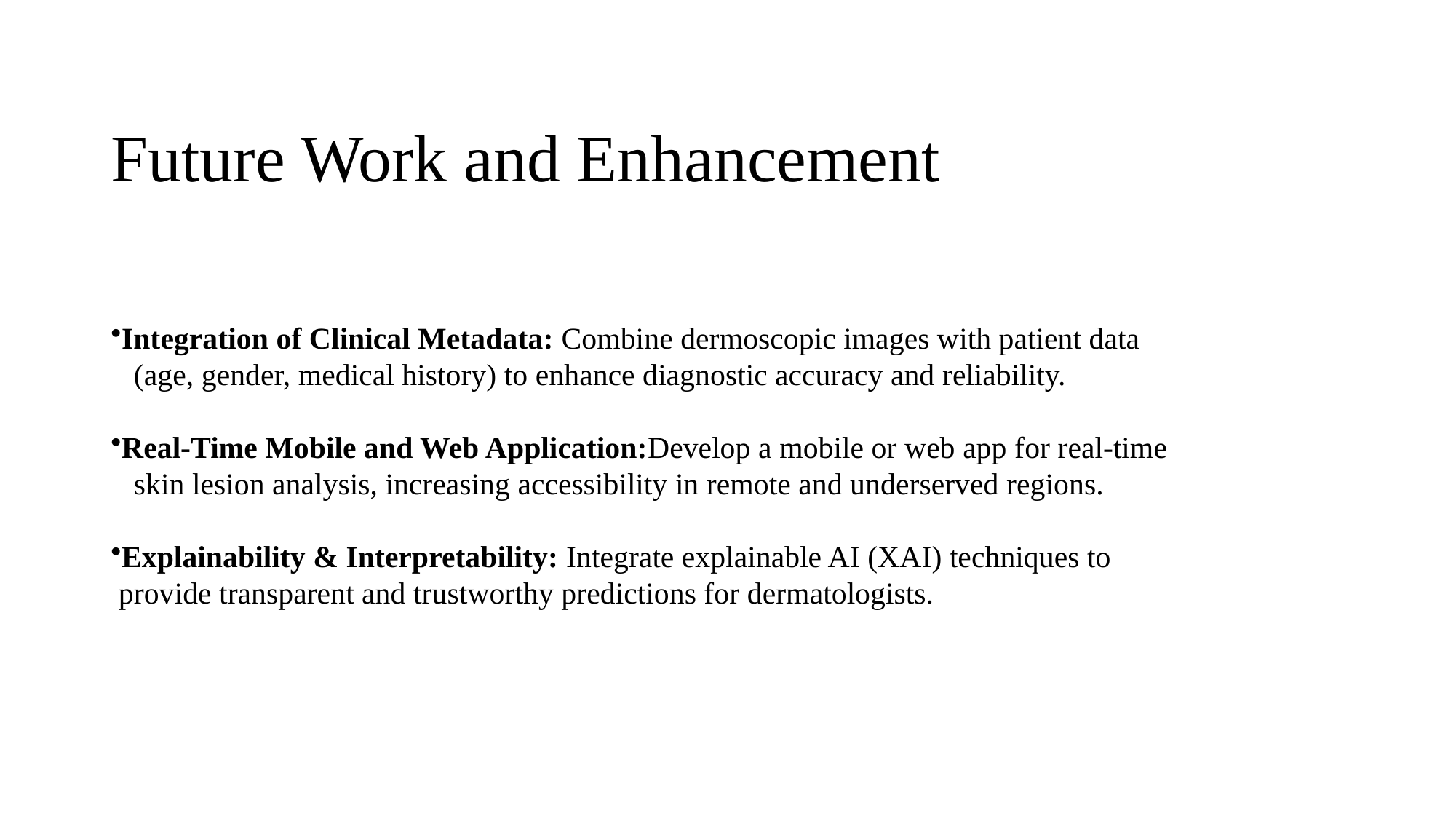

# Future Work and Enhancement
Integration of Clinical Metadata: Combine dermoscopic images with patient data
   (age, gender, medical history) to enhance diagnostic accuracy and reliability.

Real-Time Mobile and Web Application:Develop a mobile or web app for real-time
   skin lesion analysis, increasing accessibility in remote and underserved regions.

Explainability & Interpretability: Integrate explainable AI (XAI) techniques to
 provide transparent and trustworthy predictions for dermatologists.